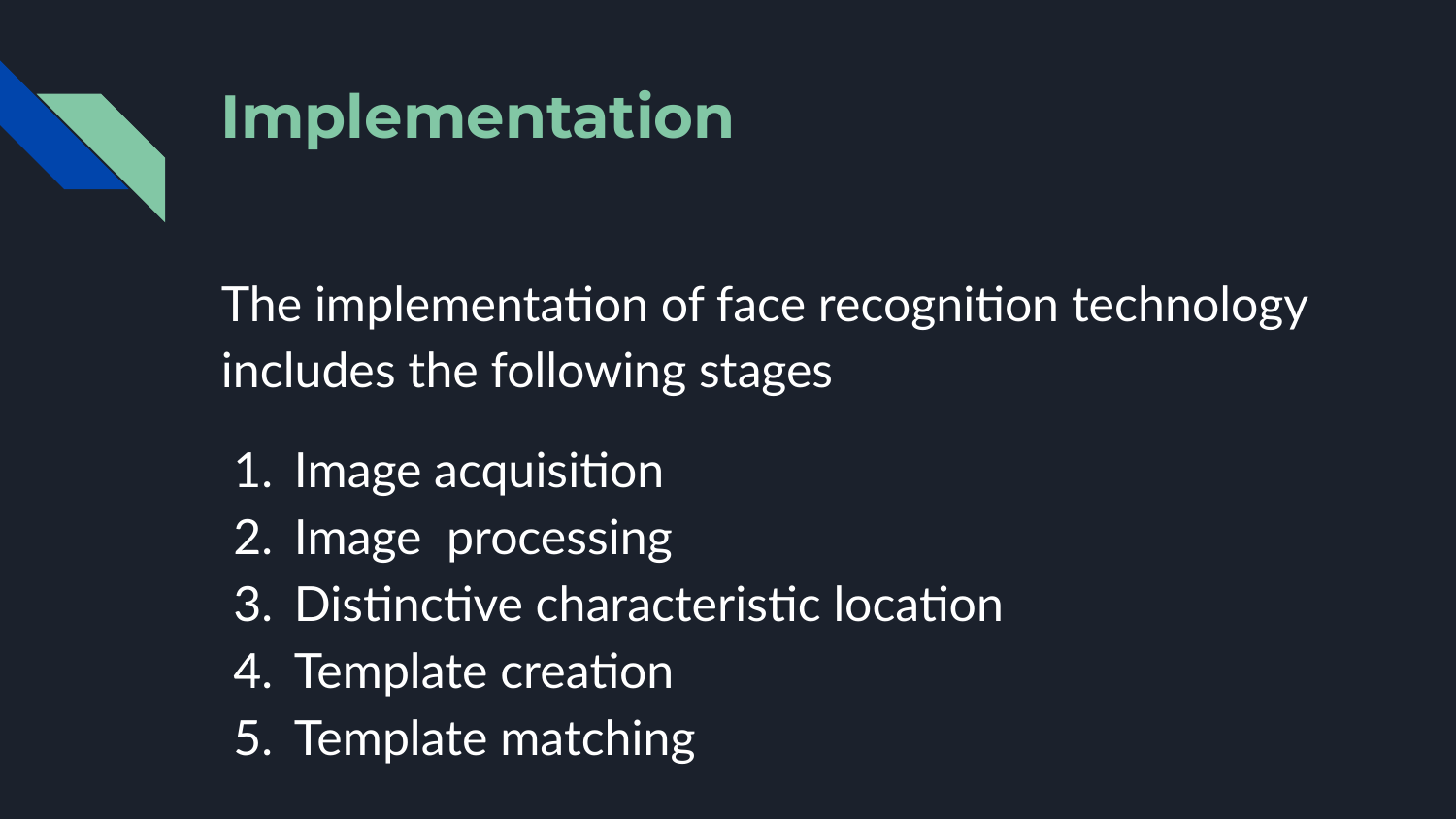

# Implementation
The implementation of face recognition technology includes the following stages
Image acquisition
Image  processing
Distinctive characteristic location
Template creation
Template matching